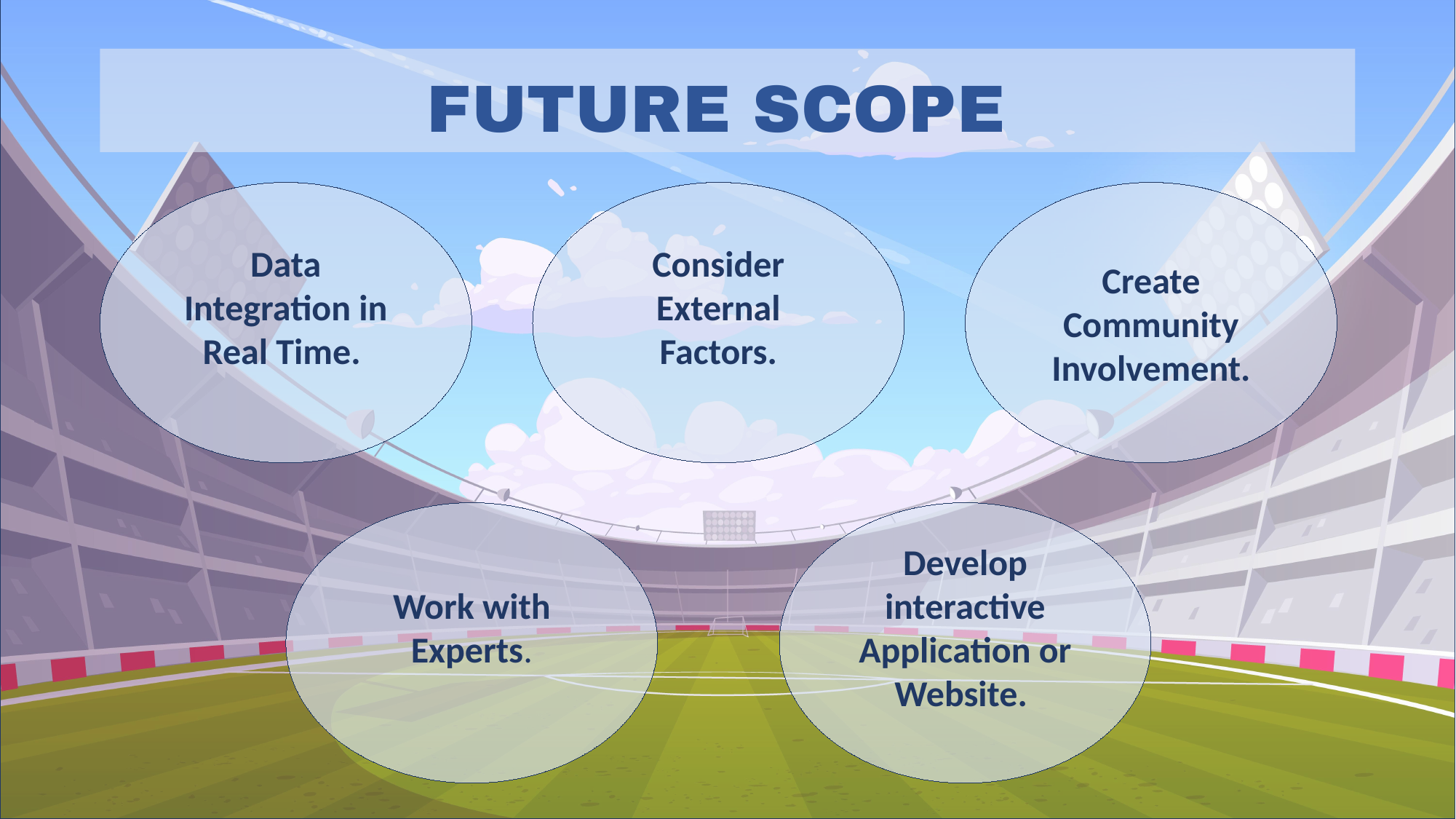

FUTURE SCOPE
Create Community Involvement.
Data Integration in Real Time.

Consider External Factors.

Develop interactive Application or Website.

Work with Experts.